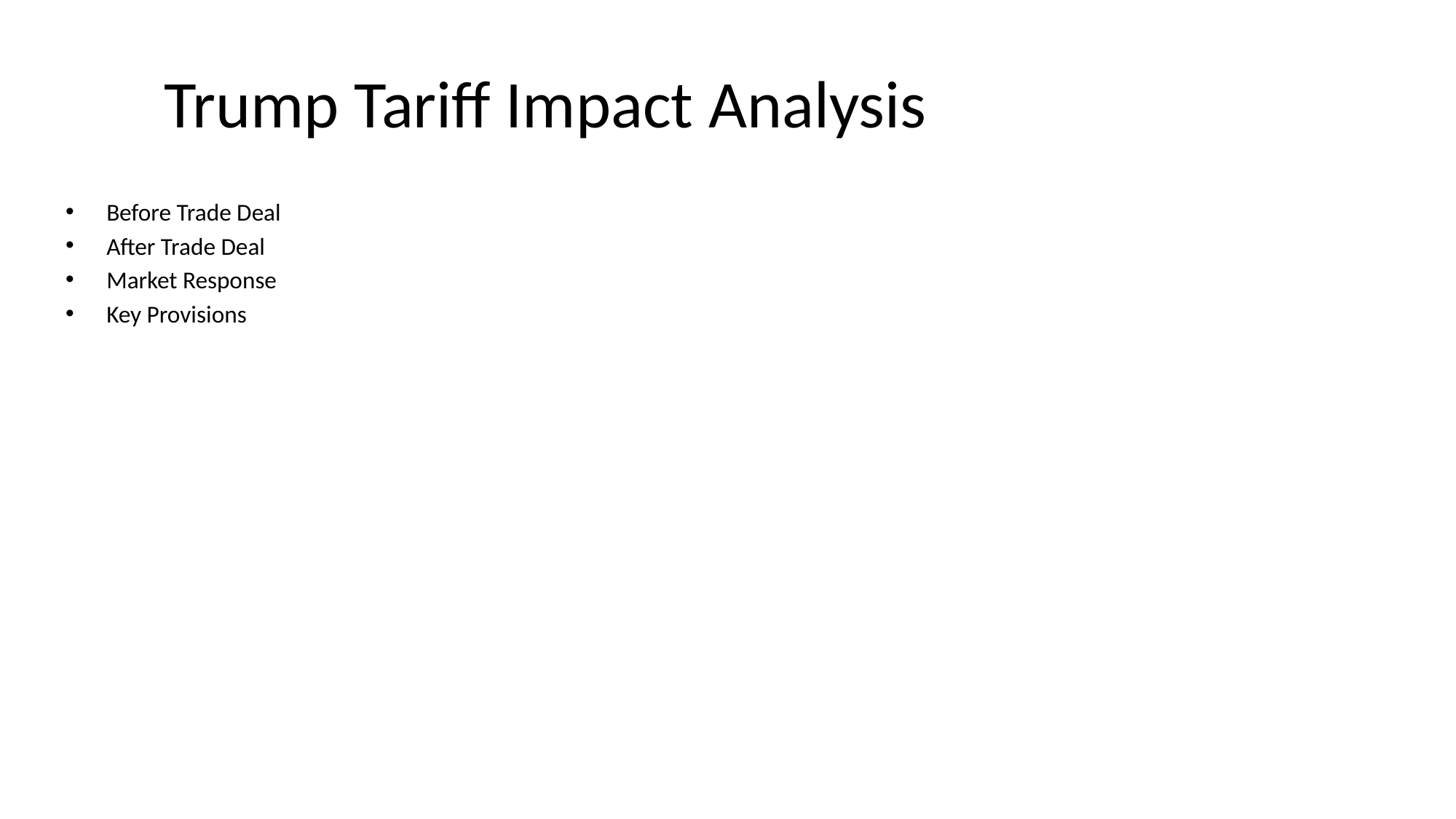

# Trump Tariff Impact Analysis
Before Trade Deal
After Trade Deal
Market Response
Key Provisions